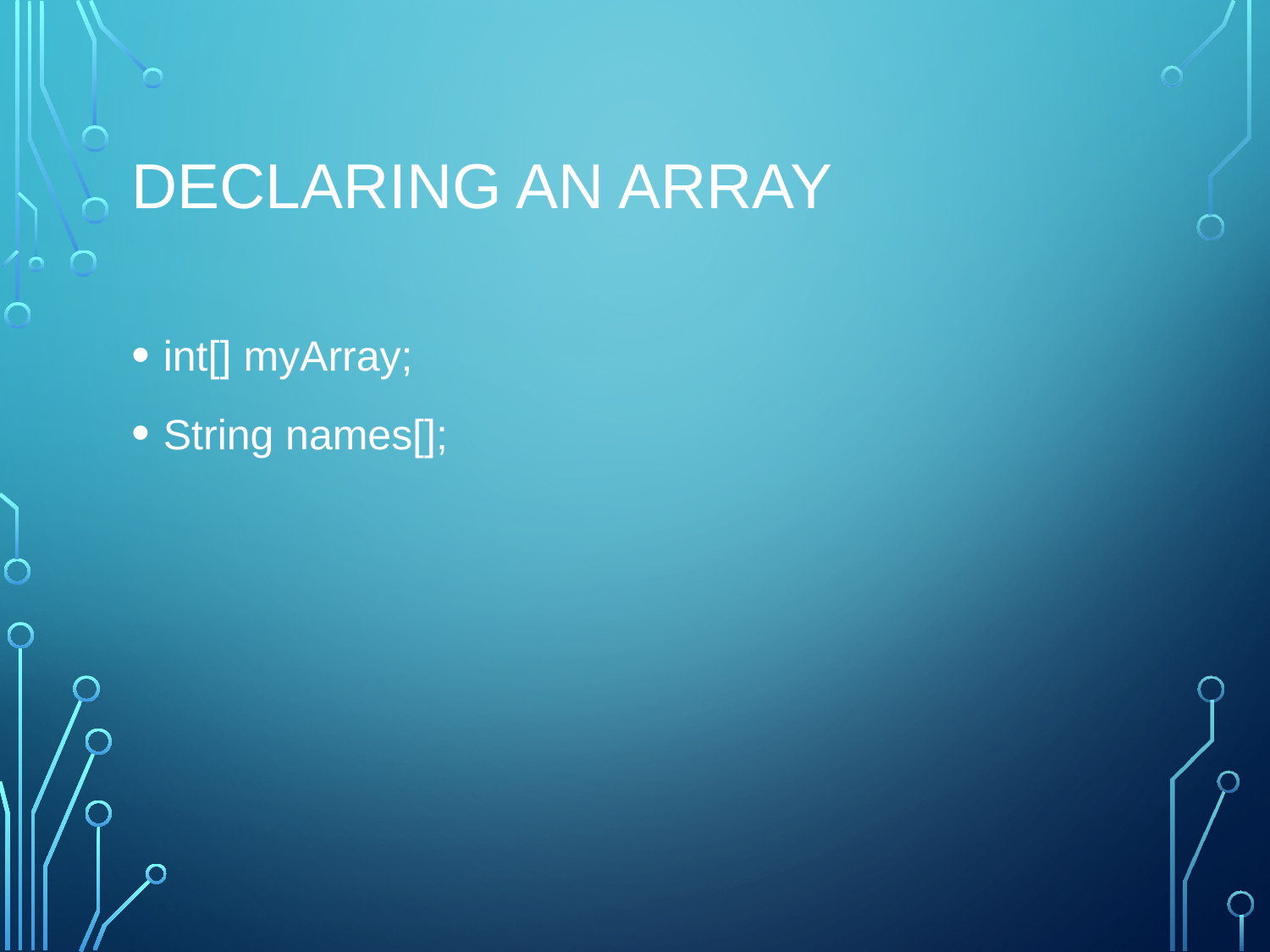

# Declaring an Array
int[] myArray;
String names[];